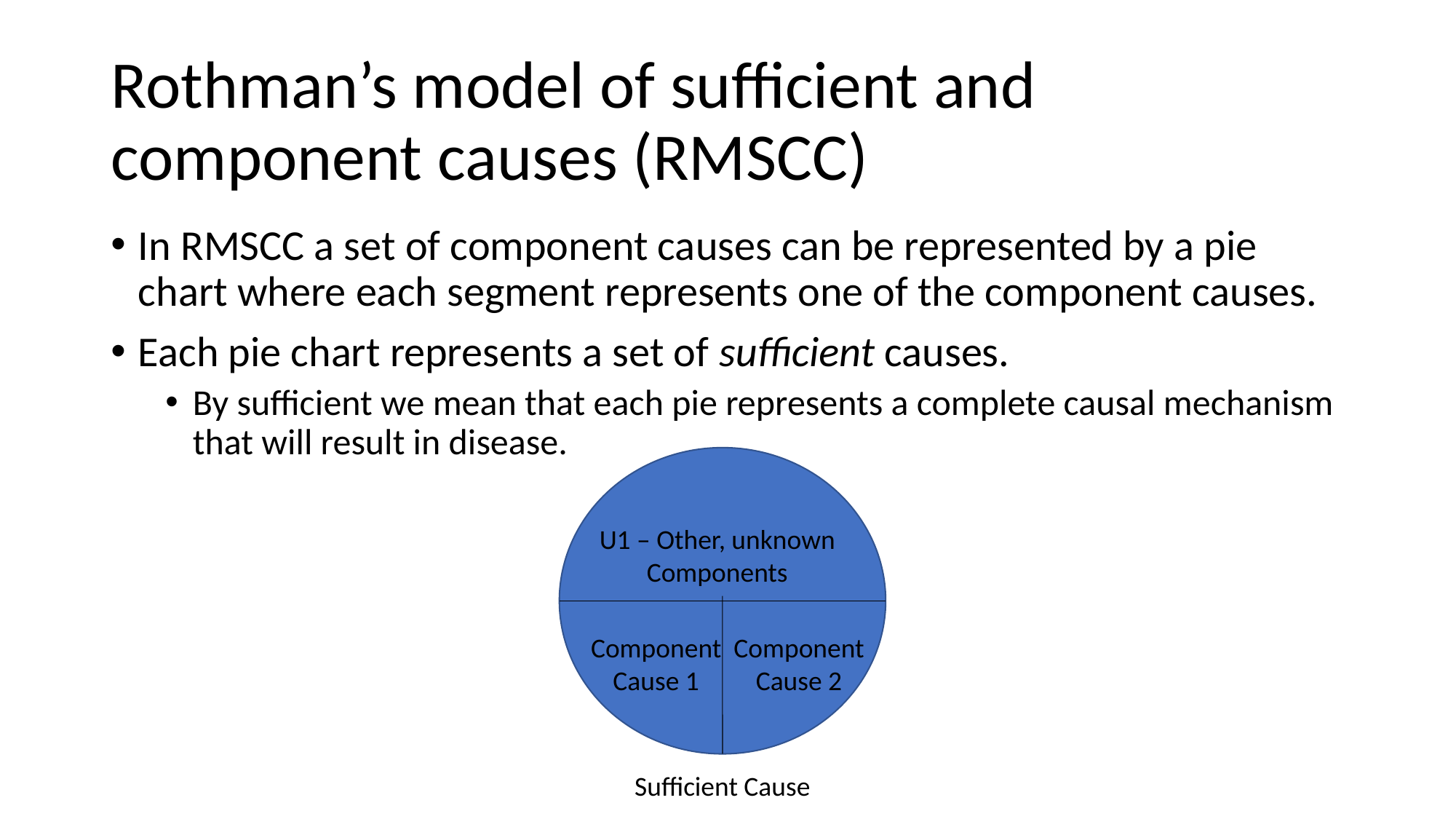

# Rothman’s model of sufficient and component causes (RMSCC)
In RMSCC a set of component causes can be represented by a pie chart where each segment represents one of the component causes.
Each pie chart represents a set of sufficient causes.
By sufficient we mean that each pie represents a complete causal mechanism that will result in disease.

U1 – Other, unknown Components
Component Cause 1
Component Cause 2
Sufficient Cause